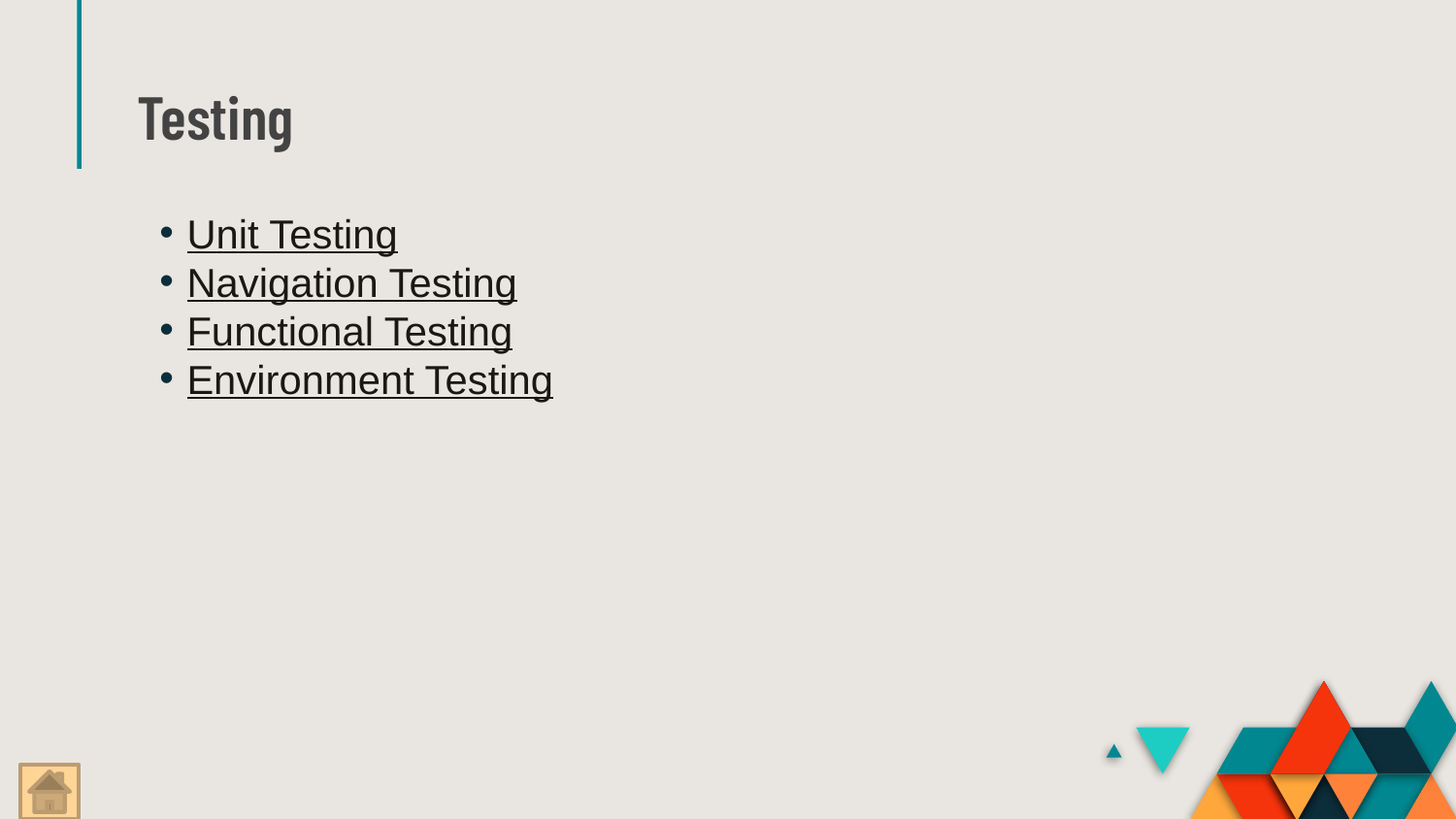

# Testing
Unit Testing
Navigation Testing
Functional Testing
Environment Testing